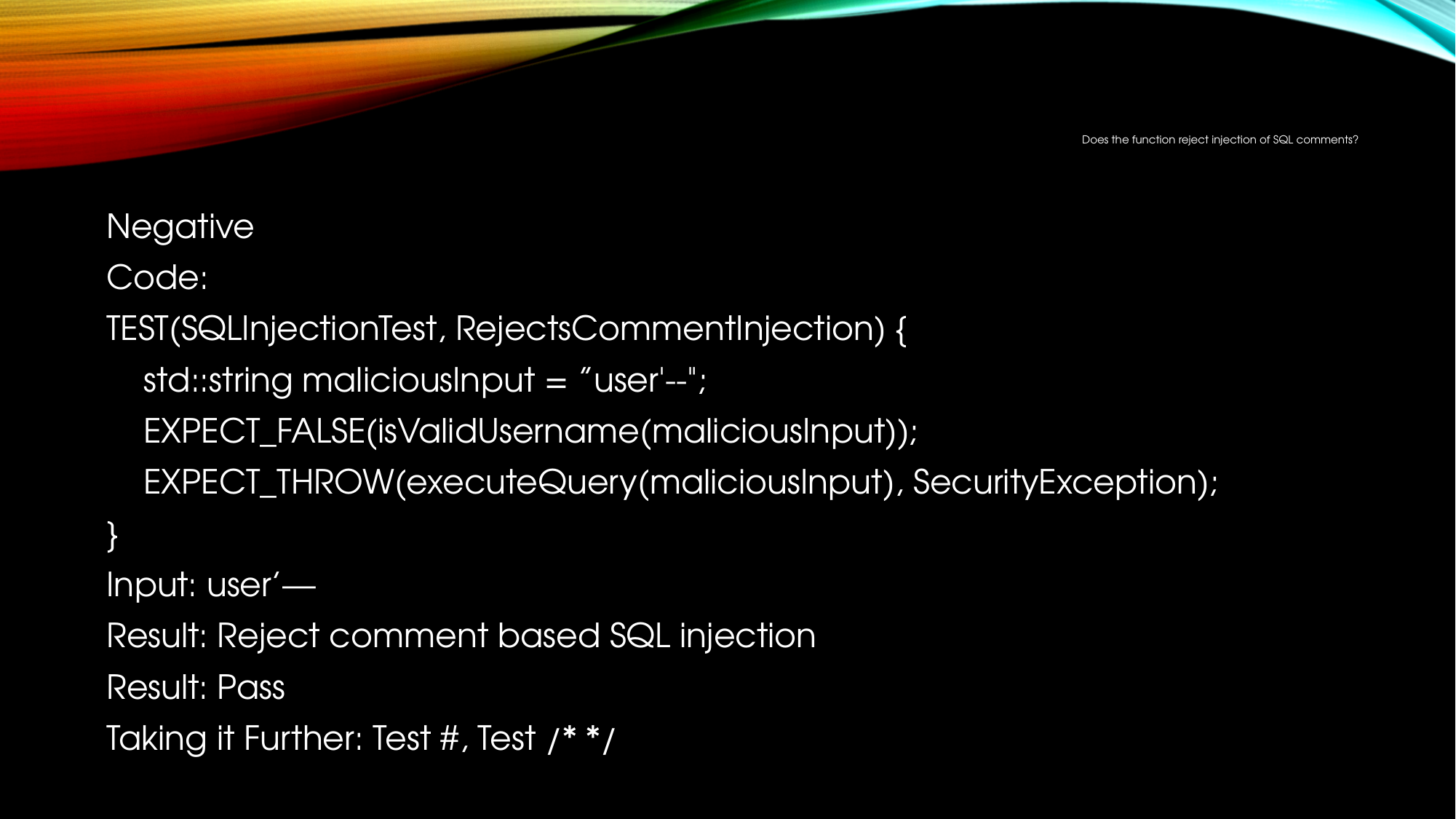

# Does the function reject injection of SQL comments?
Negative
Code:
TEST(SQLInjectionTest, RejectsCommentInjection) {
    std::string maliciousInput = ”user'--";
    EXPECT_FALSE(isValidUsername(maliciousInput));
    EXPECT_THROW(executeQuery(maliciousInput), SecurityException);
}
Input: user’—
Result: Reject comment based SQL injection
Result: Pass
Taking it Further: Test #, Test /* */